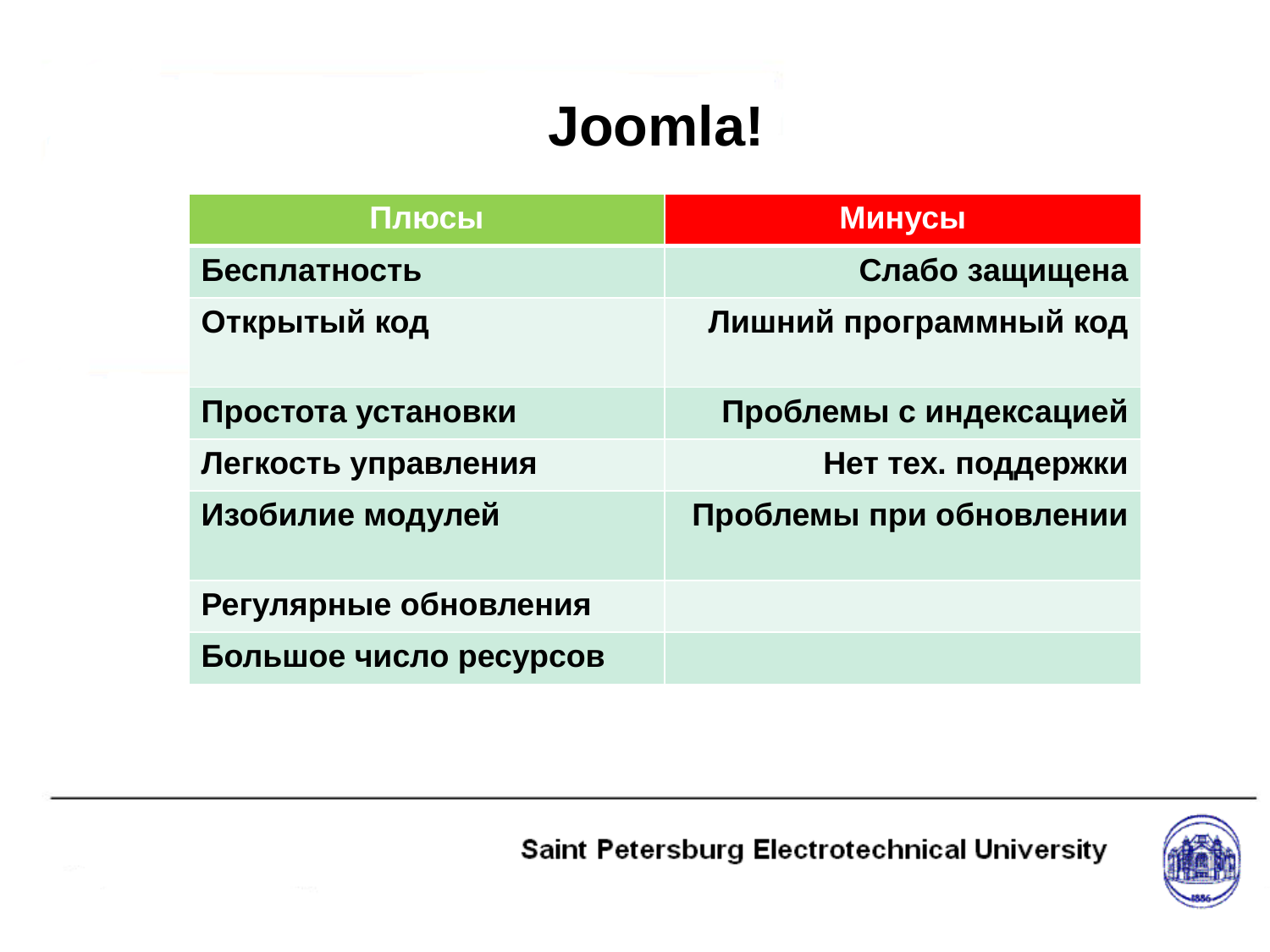

# Joomla!
| Плюсы | Минусы |
| --- | --- |
| Бесплатность | Слабо защищена |
| Открытый код | Лишний программный код |
| Простота установки | Проблемы с индексацией |
| Легкость управления | Нет тех. поддержки |
| Изобилие модулей | Проблемы при обновлении |
| Регулярные обновления |  |
| Большое число ресурсов |  |